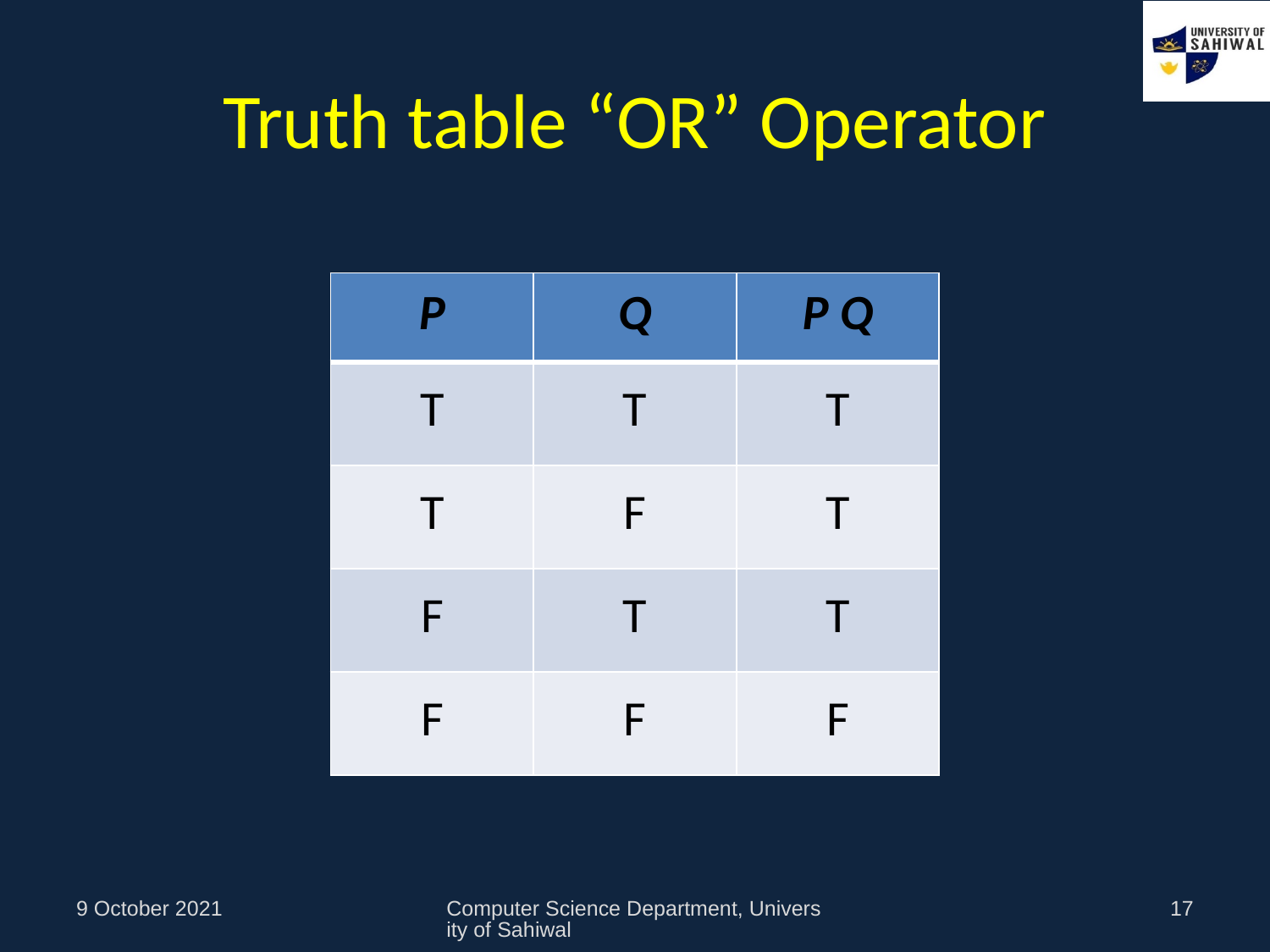

# Truth table “OR” Operator
| P | Q | P Q |
| --- | --- | --- |
| T | T | T |
| T | F | T |
| F | T | T |
| F | F | F |
9 October 2021
Computer Science Department, University of Sahiwal
17